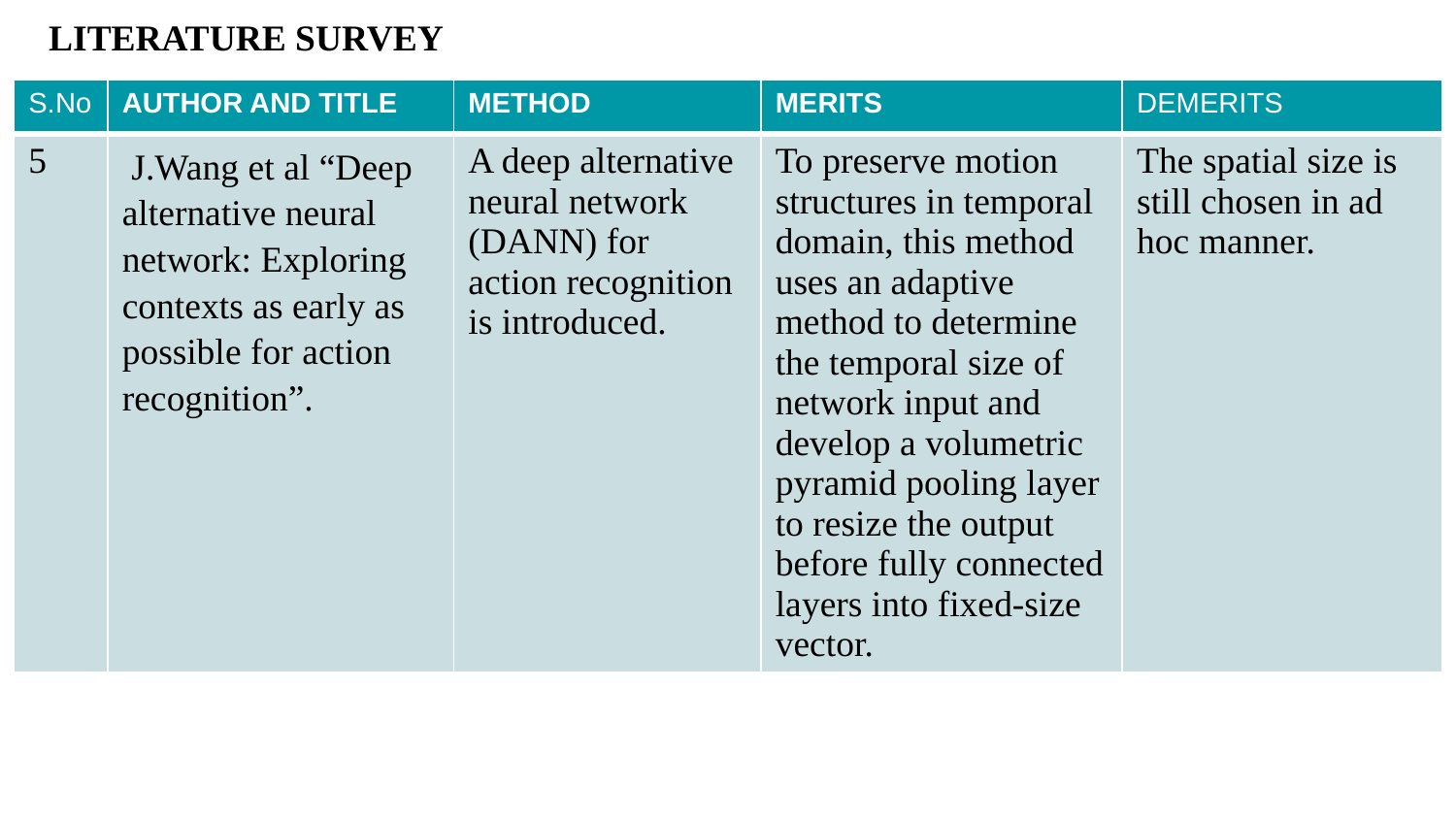

# LITERATURE SURVEY
| S.No | AUTHOR AND TITLE | METHOD | MERITS | DEMERITS |
| --- | --- | --- | --- | --- |
| 5 | J.Wang et al “Deep alternative neural network: Exploring contexts as early as possible for action recognition”. | A deep alternative neural network (DANN) for action recognition is introduced. | To preserve motion structures in temporal domain, this method uses an adaptive method to determine the temporal size of network input and develop a volumetric pyramid pooling layer to resize the output before fully connected layers into fixed-size vector. | The spatial size is still chosen in ad hoc manner. |